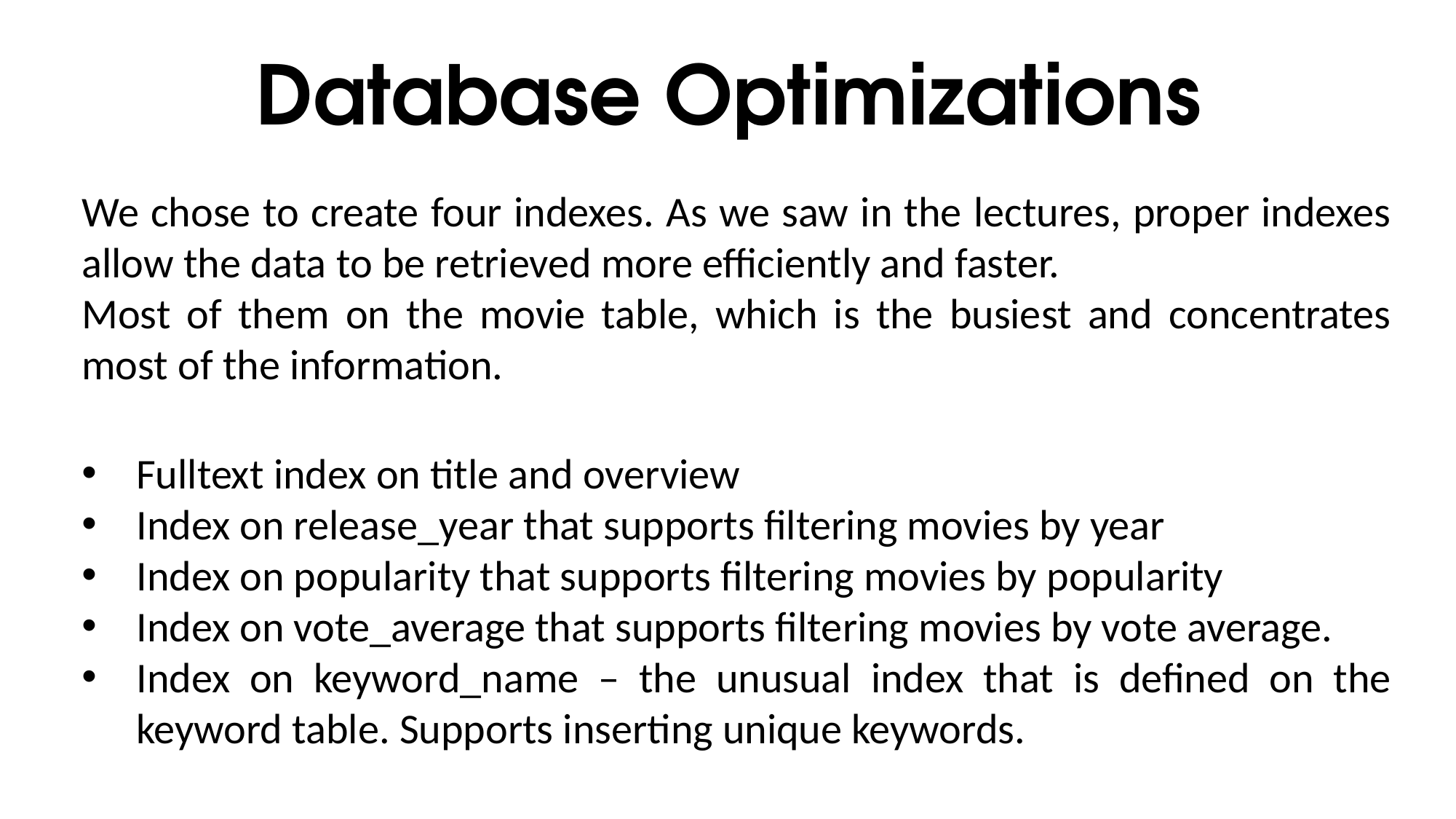

Database Optimizations
We chose to create four indexes. As we saw in the lectures, proper indexes allow the data to be retrieved more efficiently and faster.
Most of them on the movie table, which is the busiest and concentrates most of the information.

Fulltext index on title and overview
Index on release_year that supports filtering movies by year
Index on popularity that supports filtering movies by popularity
Index on vote_average that supports filtering movies by vote average.
Index on keyword_name – the unusual index that is defined on the keyword table. Supports inserting unique keywords.